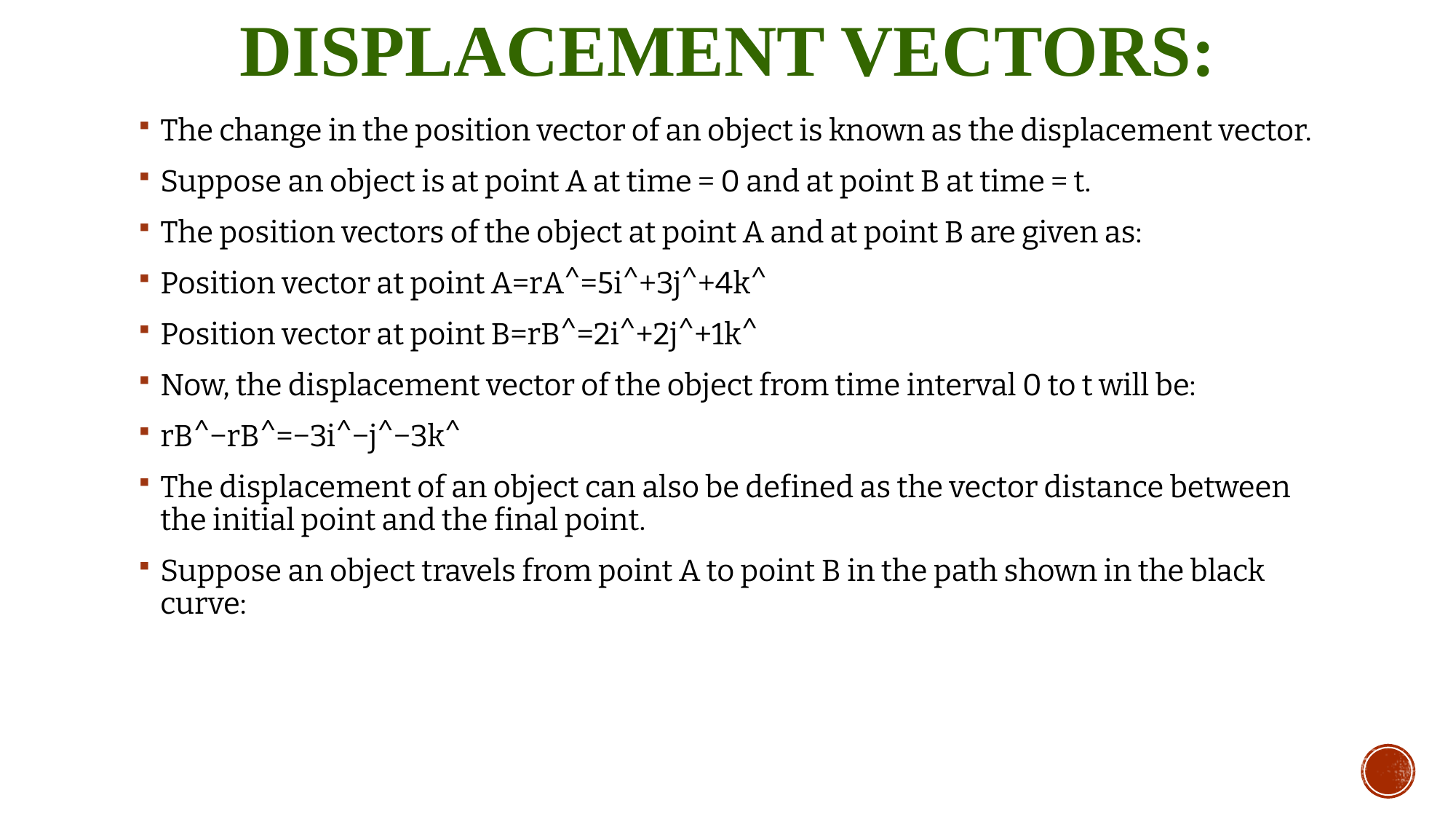

# DISPLACEMENT VECTORS:
The change in the position vector of an object is known as the displacement vector.
Suppose an object is at point A at time = 0 and at point B at time = t.
The position vectors of the object at point A and at point B are given as:
Position vector at point A=rA^=5i^+3j^+4k^
Position vector at point B=rB^=2i^+2j^+1k^
Now, the displacement vector of the object from time interval 0 to t will be:
rB^−rB^=−3i^−j^−3k^
The displacement of an object can also be defined as the vector distance between the initial point and the final point.
Suppose an object travels from point A to point B in the path shown in the black curve: